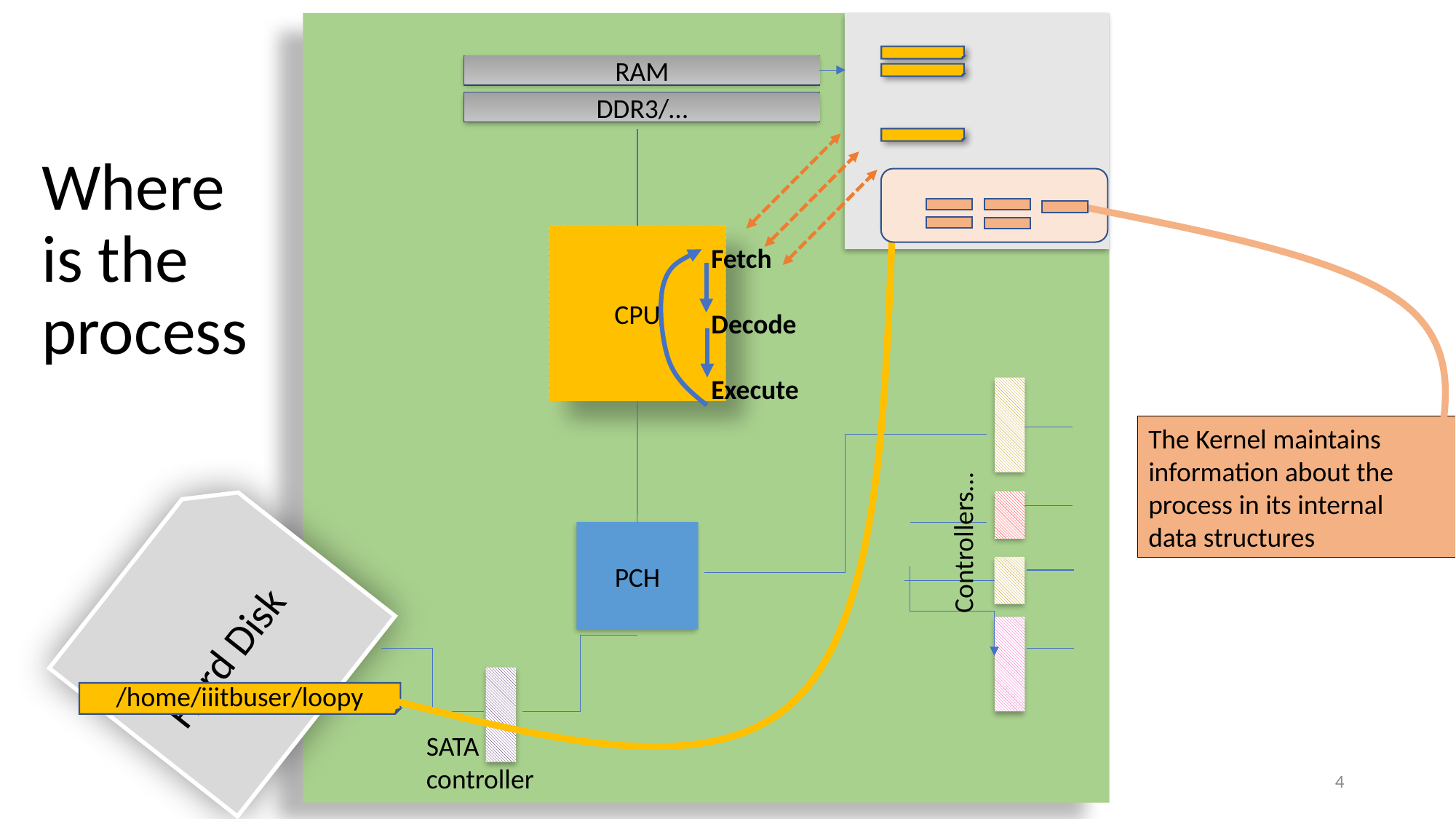

# Where is the process
RAM
DDR3/…

CPU

Fetch

Decode

Execute

The Kernel maintains
information about the
process in its internal
data structures

Controllers…
Hard Disk
PCH

/home/iiitbuser/loopy
SATA
controller
4